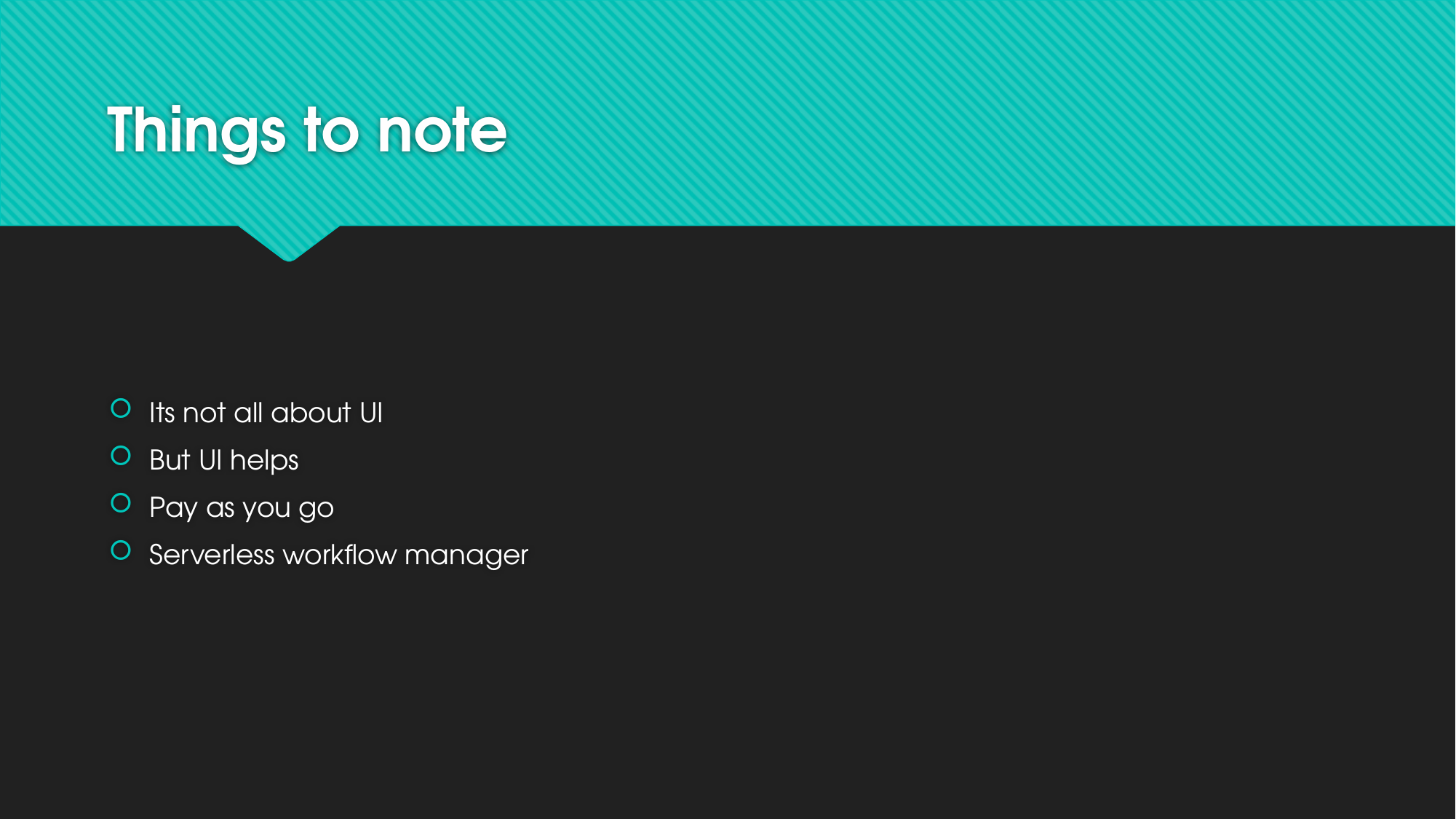

# Things to note
Its not all about UI
But UI helps
Pay as you go
Serverless workflow manager